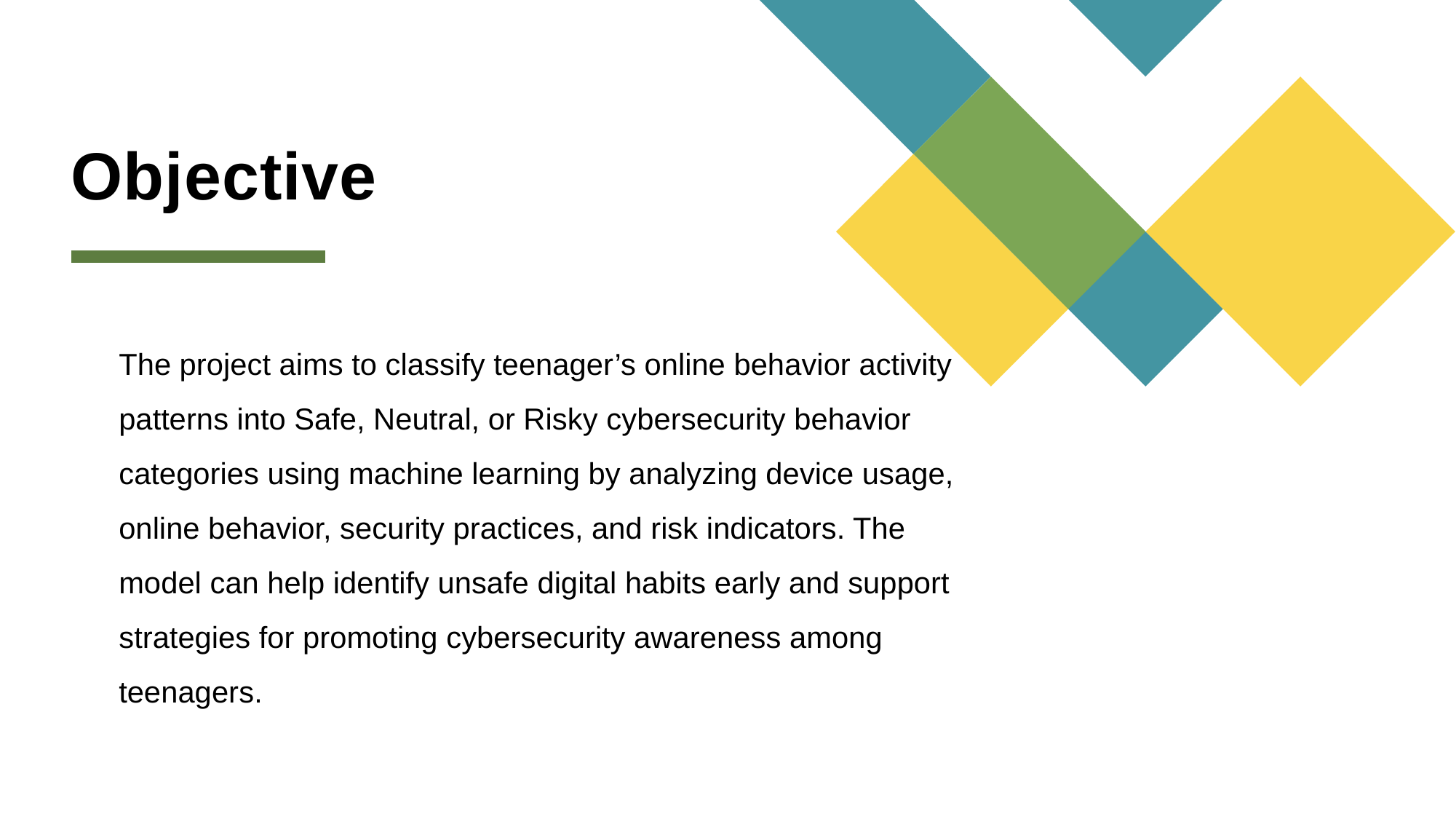

# Objective
The project aims to classify teenager’s online behavior activity patterns into Safe, Neutral, or Risky cybersecurity behavior categories using machine learning by analyzing device usage, online behavior, security practices, and risk indicators. The model can help identify unsafe digital habits early and support strategies for promoting cybersecurity awareness among teenagers.